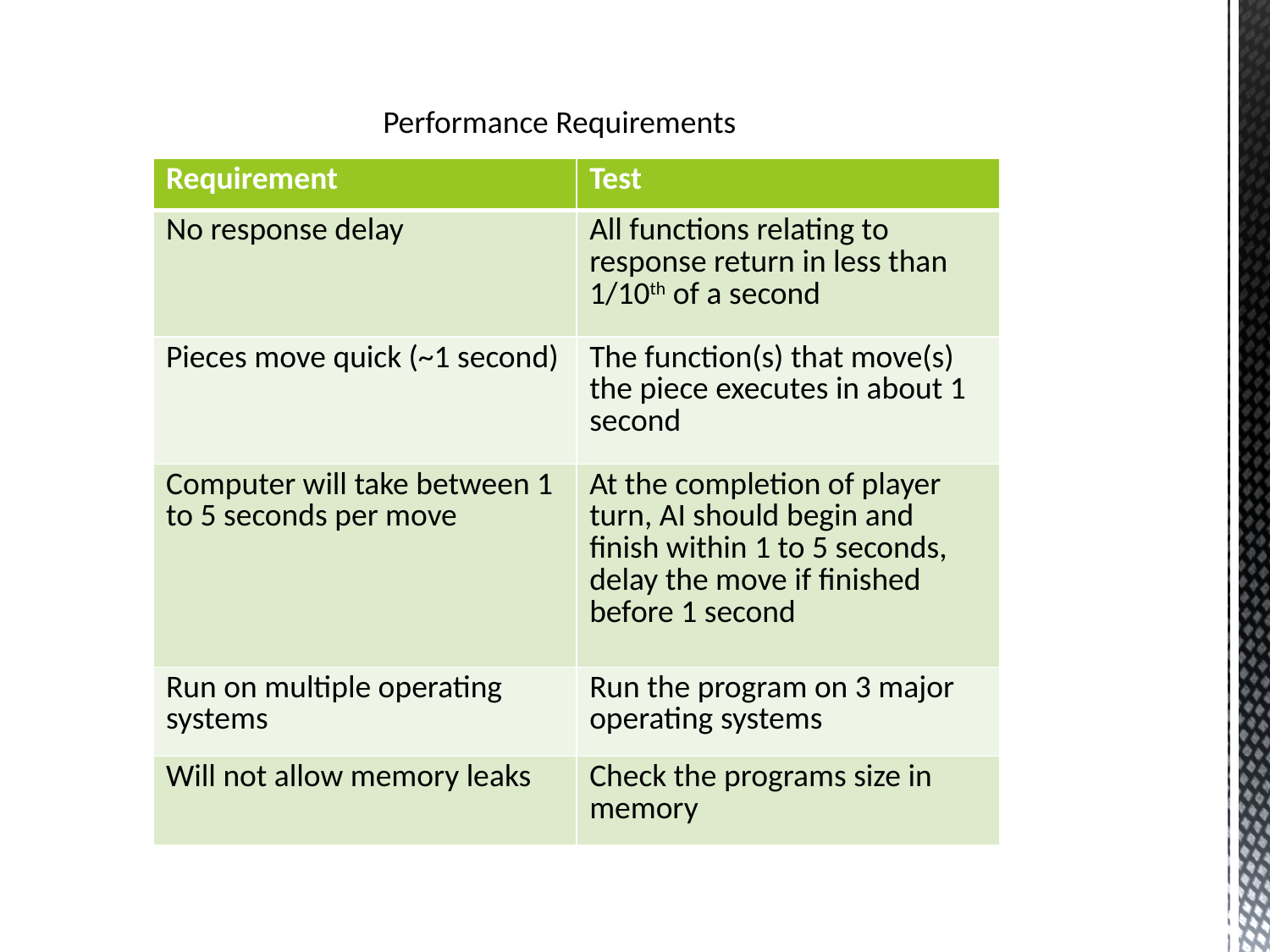

Performance Requirements
| Requirement | Test |
| --- | --- |
| No response delay | All functions relating to response return in less than 1/10th of a second |
| Pieces move quick (~1 second) | The function(s) that move(s) the piece executes in about 1 second |
| Computer will take between 1 to 5 seconds per move | At the completion of player turn, AI should begin and finish within 1 to 5 seconds, delay the move if finished before 1 second |
| Run on multiple operating systems | Run the program on 3 major operating systems |
| Will not allow memory leaks | Check the programs size in memory |